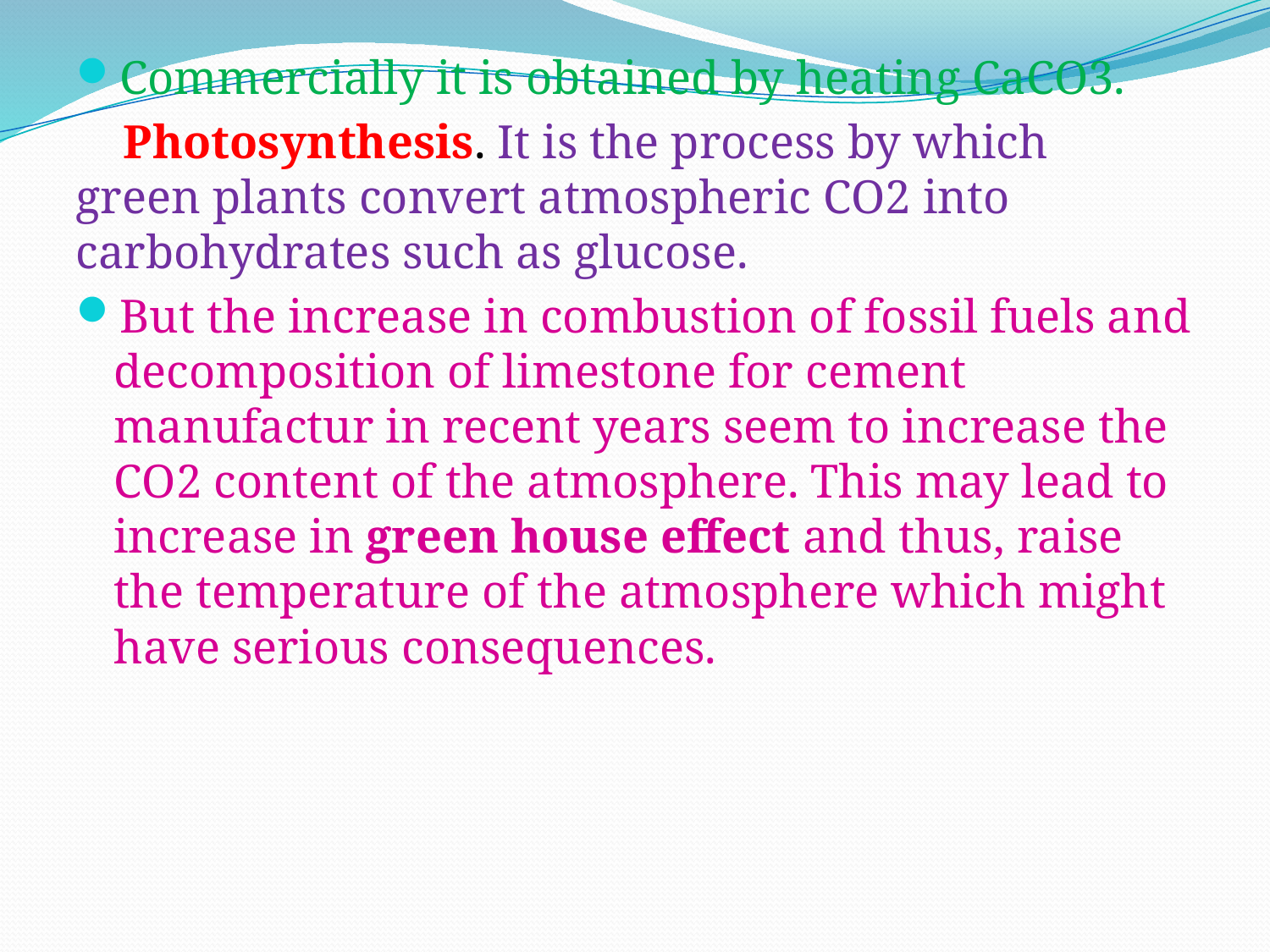

Commercially it is obtained by heating CaCO3.
    Photosynthesis. It is the process by which  green plants convert atmospheric CO2 into carbohydrates such as glucose.
But the increase in combustion of fossil fuels and decomposition of limestone for cement manufactur in recent years seem to increase the CO2 content of the atmosphere. This may lead to increase in green house effect and thus, raise the temperature of the atmosphere which might have serious consequences.
#